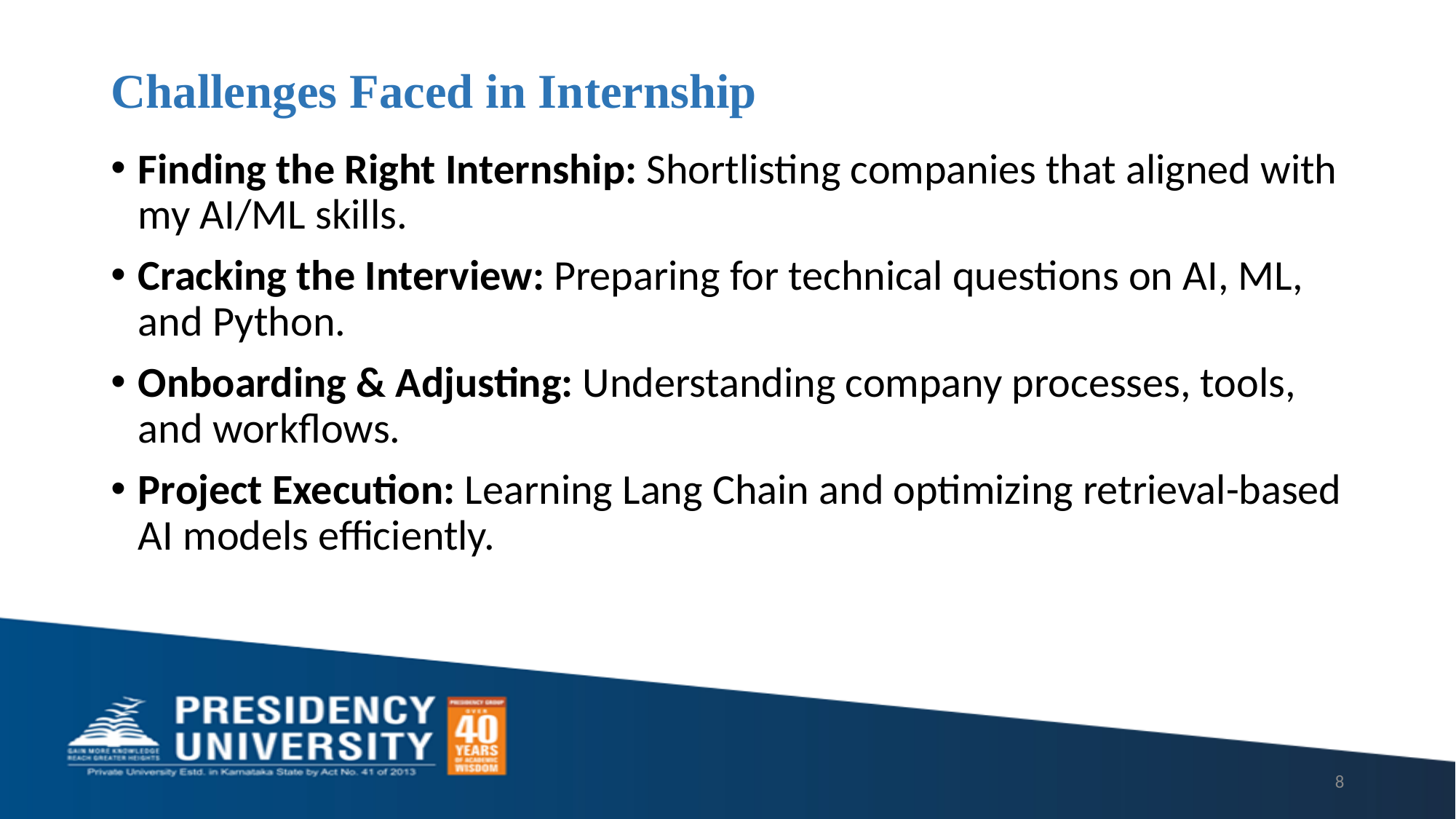

# Challenges Faced in Internship
Finding the Right Internship: Shortlisting companies that aligned with my AI/ML skills.
Cracking the Interview: Preparing for technical questions on AI, ML, and Python.
Onboarding & Adjusting: Understanding company processes, tools, and workflows.
Project Execution: Learning Lang Chain and optimizing retrieval-based AI models efficiently.
8